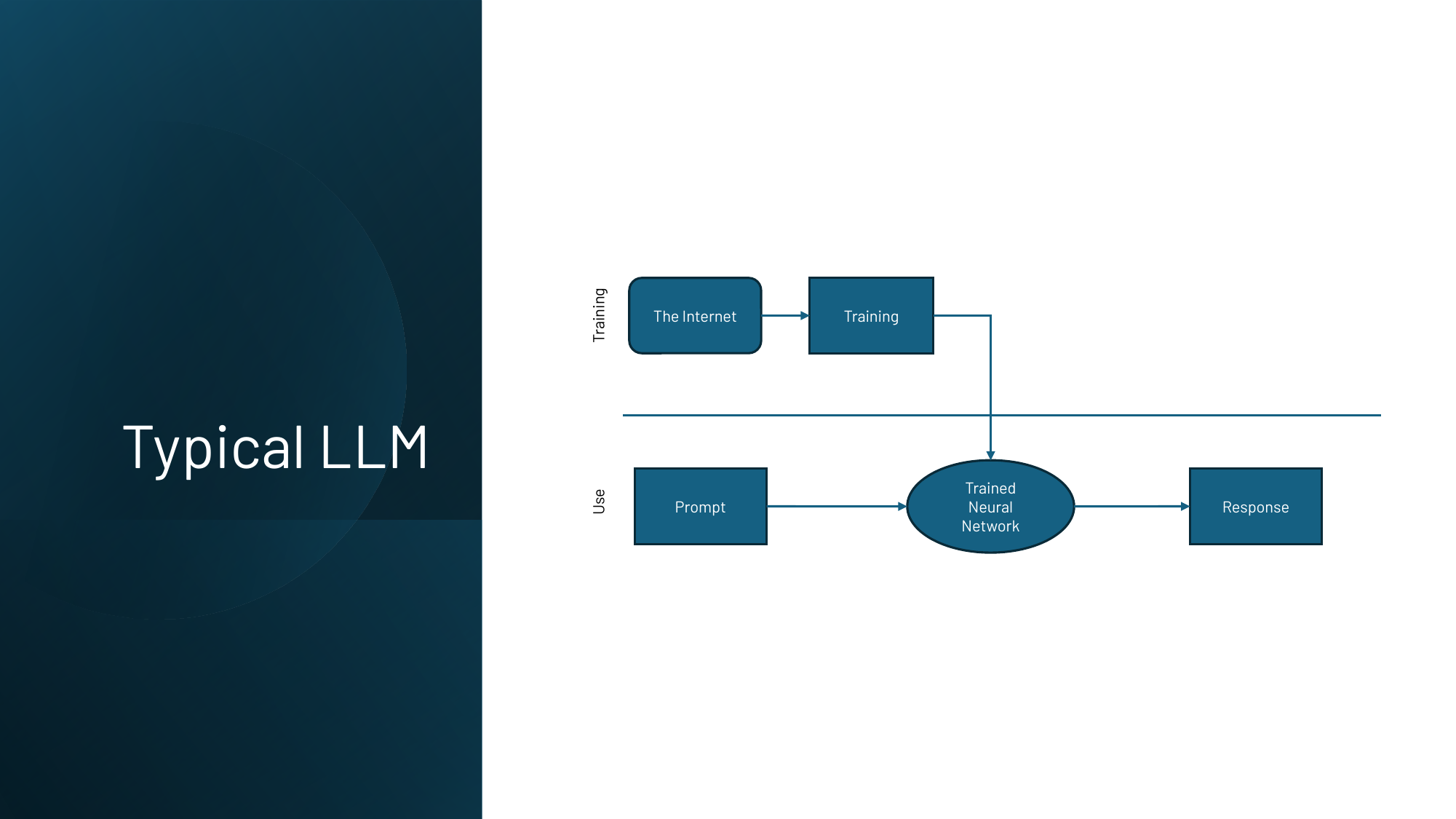

# Typical LLM
The Internet
Training
Training

Trained Neural Network
Prompt
Response
Use